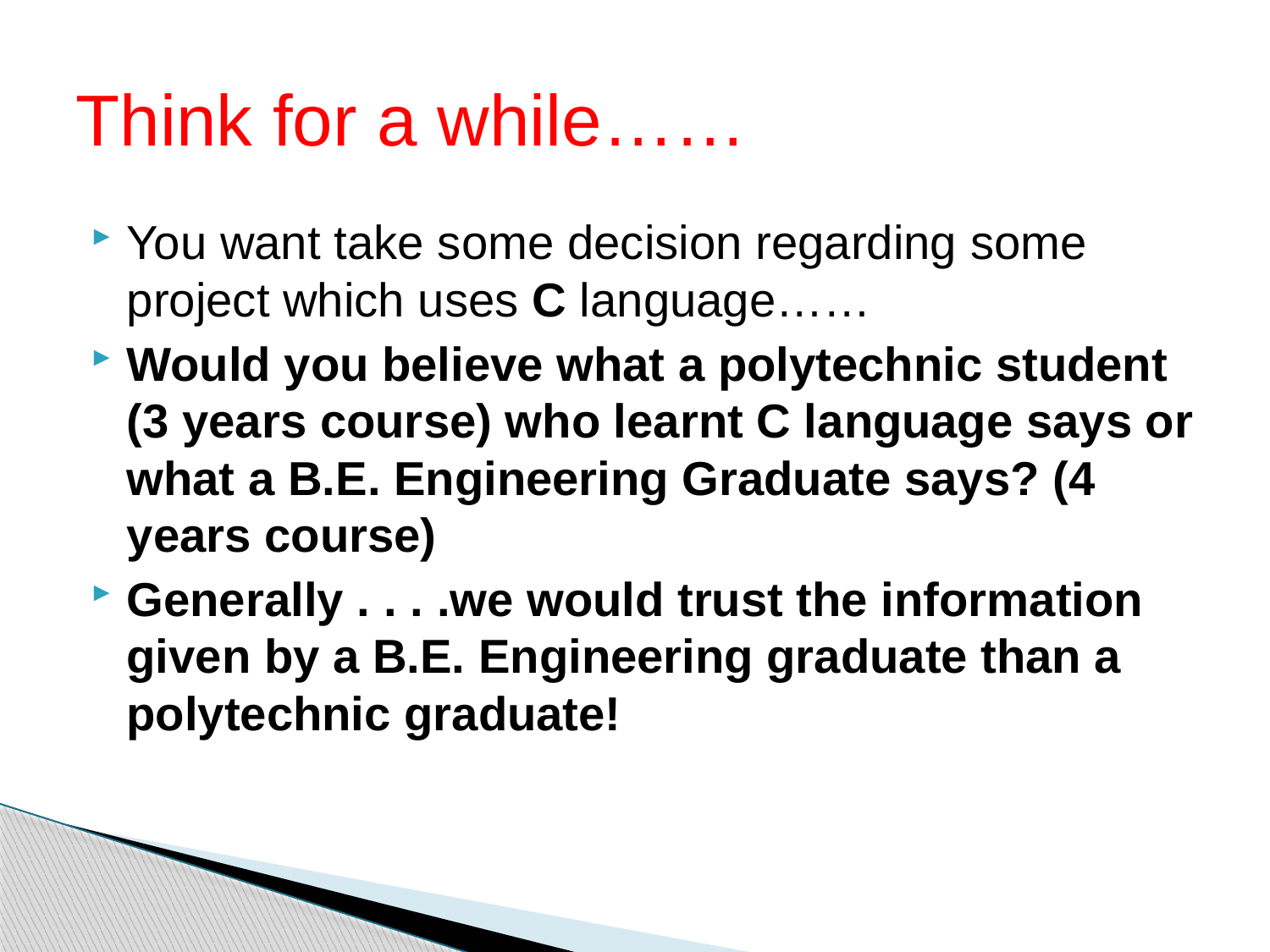

# Think for a while……
You want take some decision regarding some project which uses C language……
Would you believe what a polytechnic student (3 years course) who learnt C language says or what a B.E. Engineering Graduate says? (4 years course)
Generally . . . .we would trust the information given by a B.E. Engineering graduate than a polytechnic graduate!